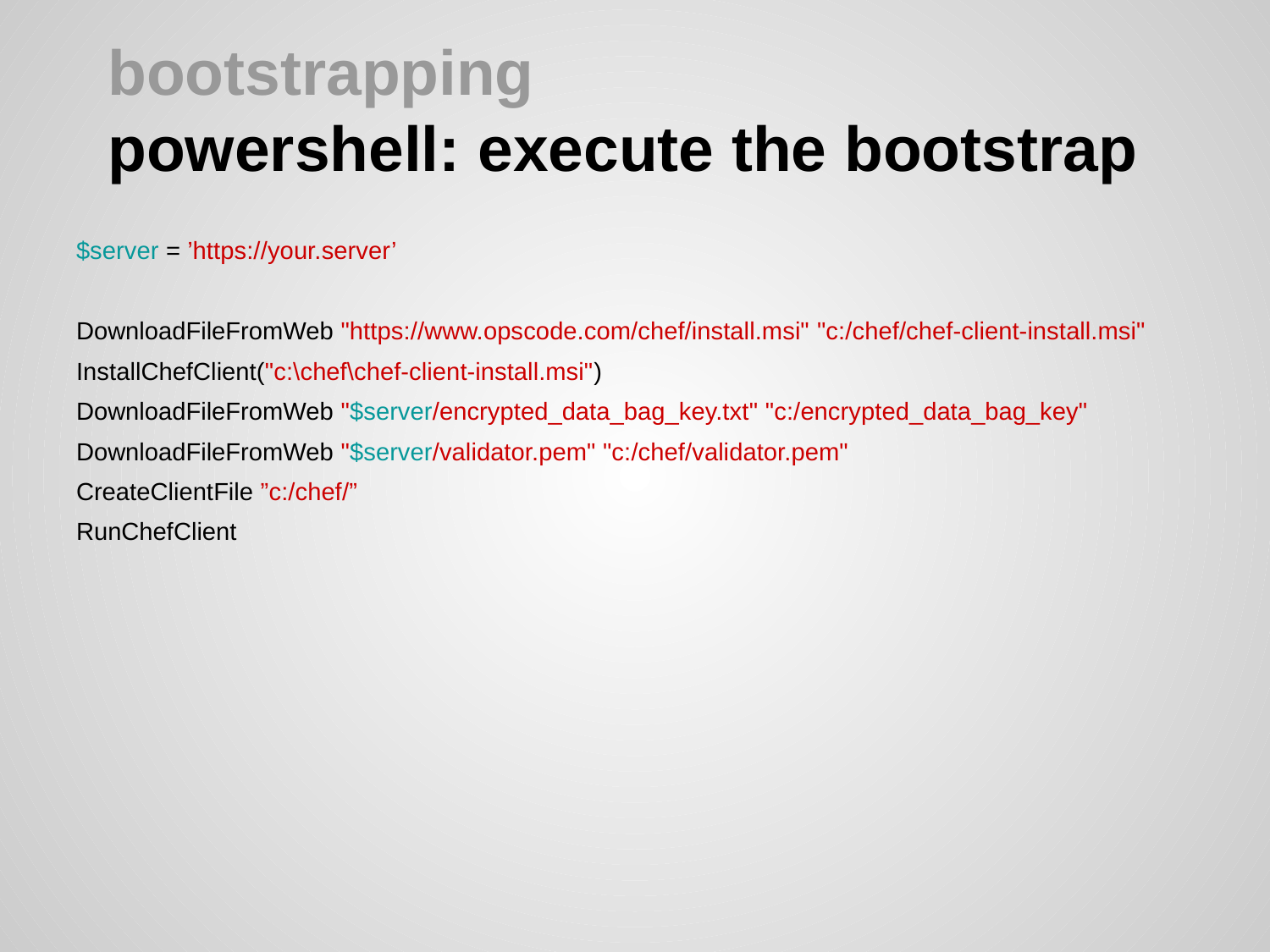

# bootstrapping
powershell: execute the bootstrap
$server = ’https://your.server’

DownloadFileFromWeb "https://www.opscode.com/chef/install.msi" "c:/chef/chef-client-install.msi"
InstallChefClient("c:\chef\chef-client-install.msi")
DownloadFileFromWeb "$server/encrypted_data_bag_key.txt" "c:/encrypted_data_bag_key"
DownloadFileFromWeb "$server/validator.pem" "c:/chef/validator.pem"
CreateClientFile ”c:/chef/”
RunChefClient